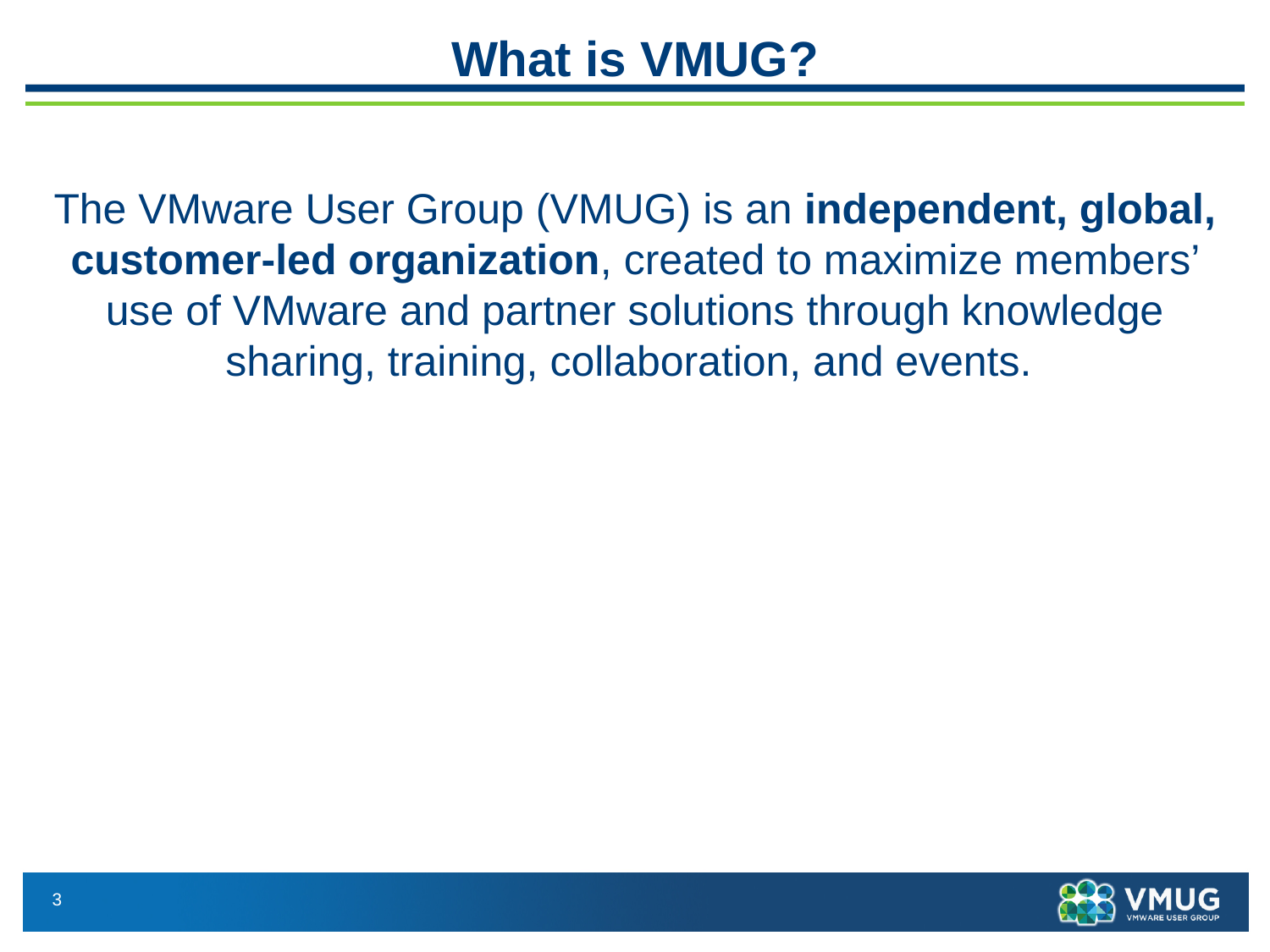

What is VMUG?
The VMware User Group (VMUG) is an independent, global, customer-led organization, created to maximize members’ use of VMware and partner solutions through knowledge sharing, training, collaboration, and events.